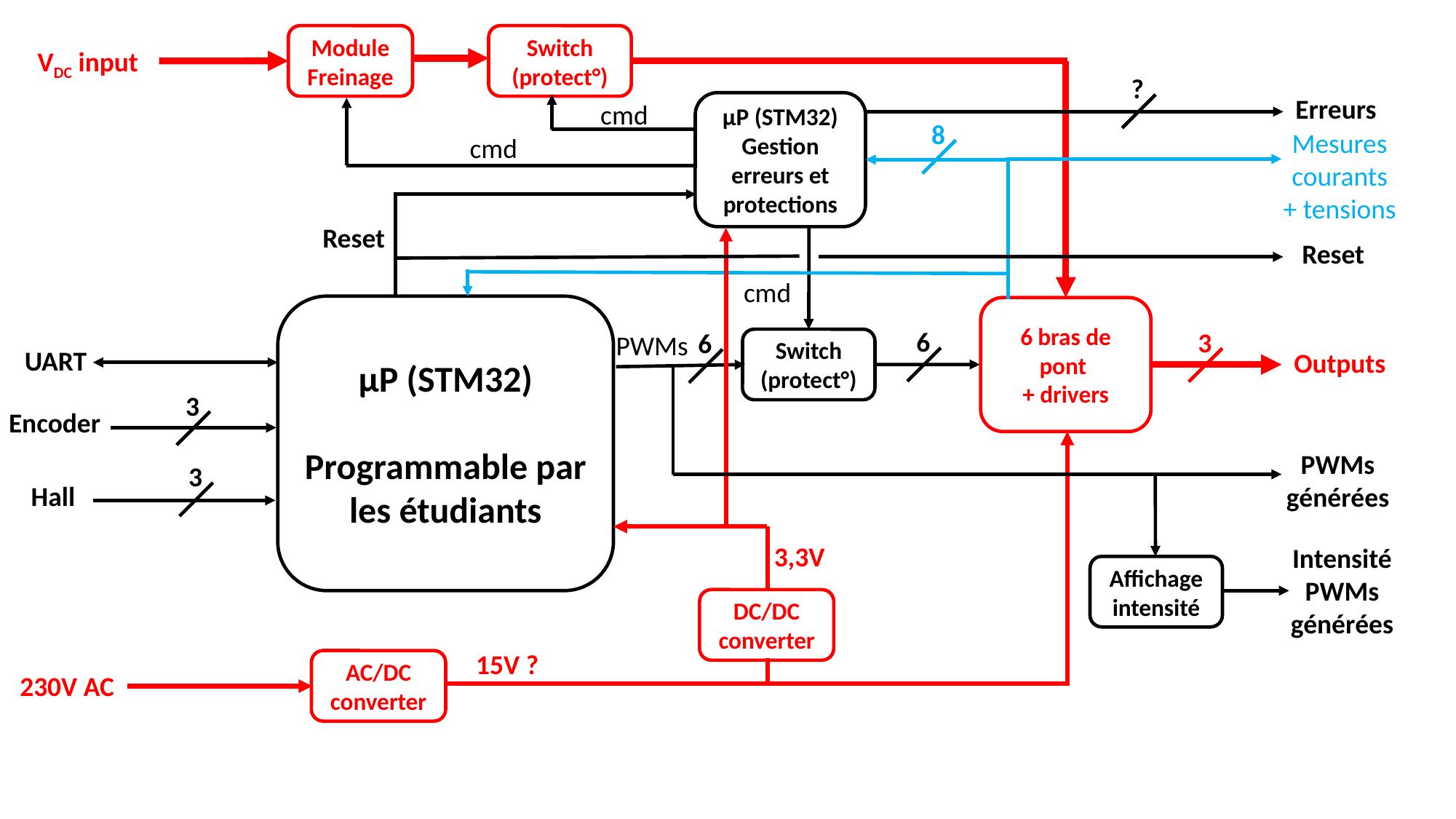

Module Freinage
Switch
(protect°)
VDC input
?
Erreurs
cmd
µP (STM32)
Gestion erreurs et protections
8
Mesures courants + tensions
cmd
Reset
Reset
cmd
µP (STM32)

Programmable par les étudiants
6 bras de pont
+ drivers
6
3
6
PWMs
Switch
(protect°)
UART
Outputs
3
Encoder
PWMs générées
3
Hall
3,3V
Intensité PWMs générées
Affichage intensité
DC/DC converter
15V ?
AC/DC converter
230V AC